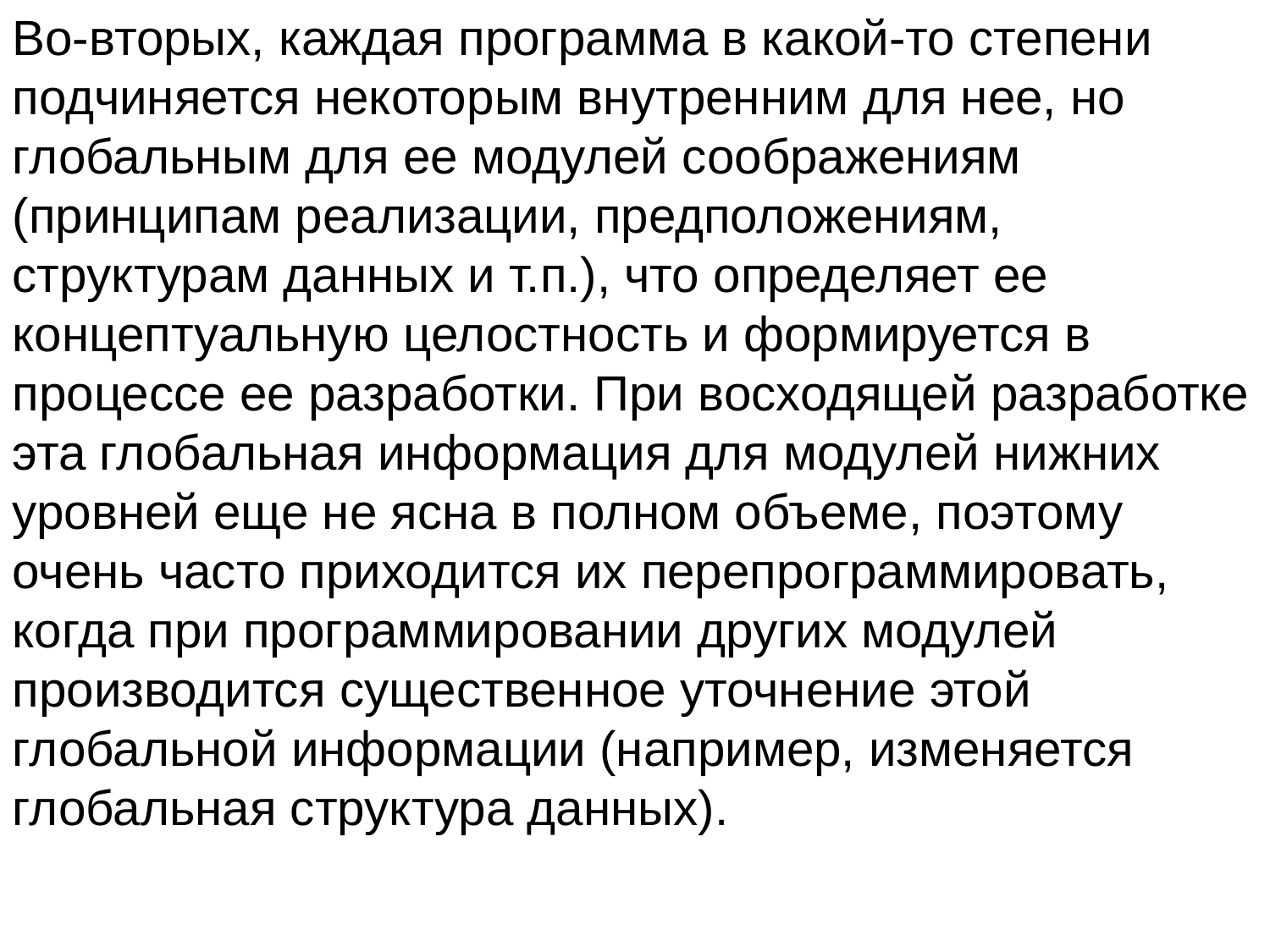

Во-вторых, каждая программа в какой-то степени подчиняется некоторым внутренним для нее, но глобальным для ее модулей соображениям (принципам реализации, предположениям, структурам данных и т.п.), что определяет ее концептуальную целостность и формируется в процессе ее разработки. При восходящей разработке эта глобальная информация для модулей нижних уровней еще не ясна в полном объеме, поэтому очень часто приходится их перепрограммировать, когда при программировании других модулей производится существенное уточнение этой глобальной информации (например, изменяется глобальная структура данных).